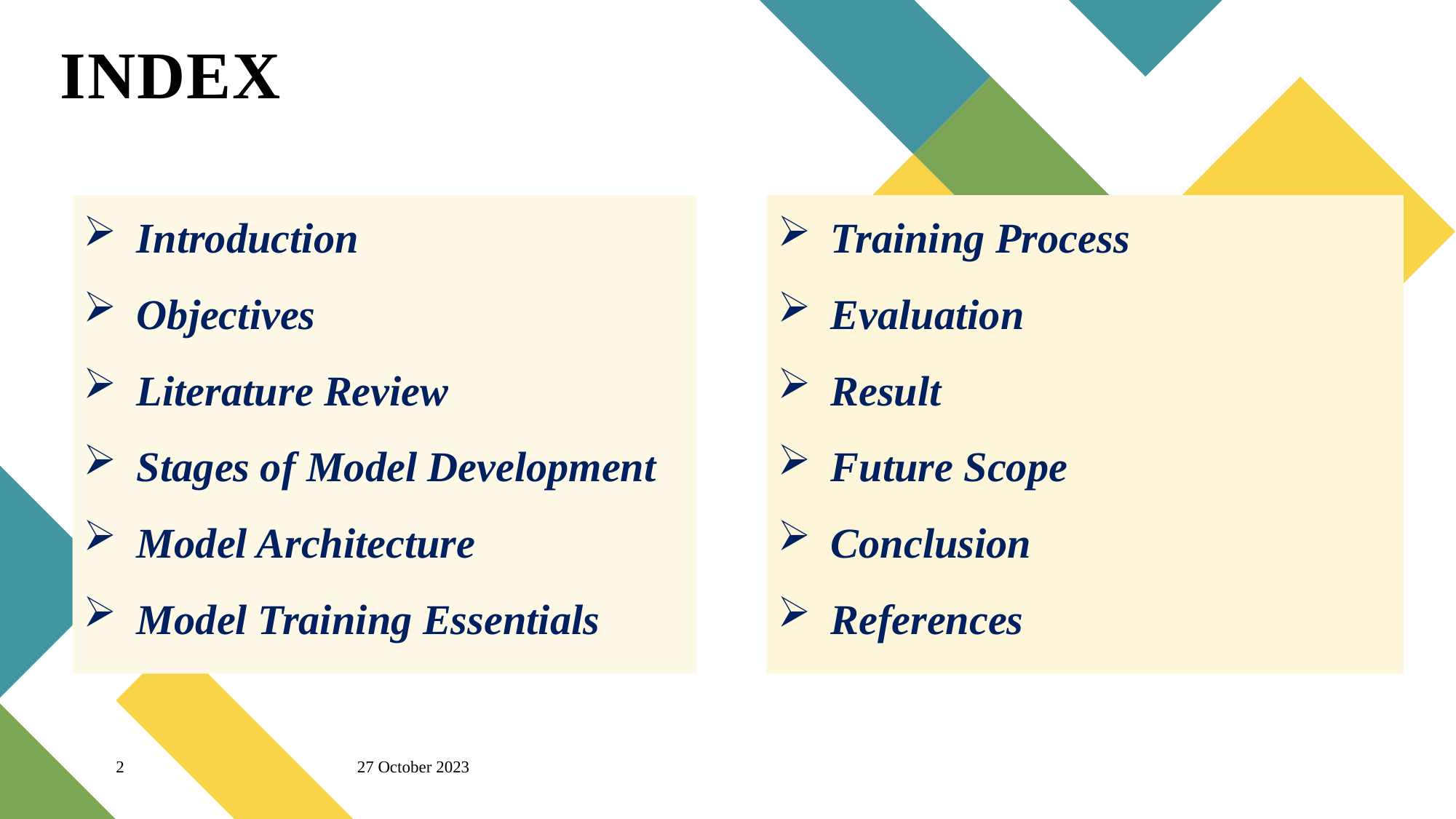

INDEX
Introduction
Objectives
Literature Review
Stages of Model Development
Model Architecture
Model Training Essentials

Training Process
Evaluation
Result
Future Scope
Conclusion
References

2
27 October 2023